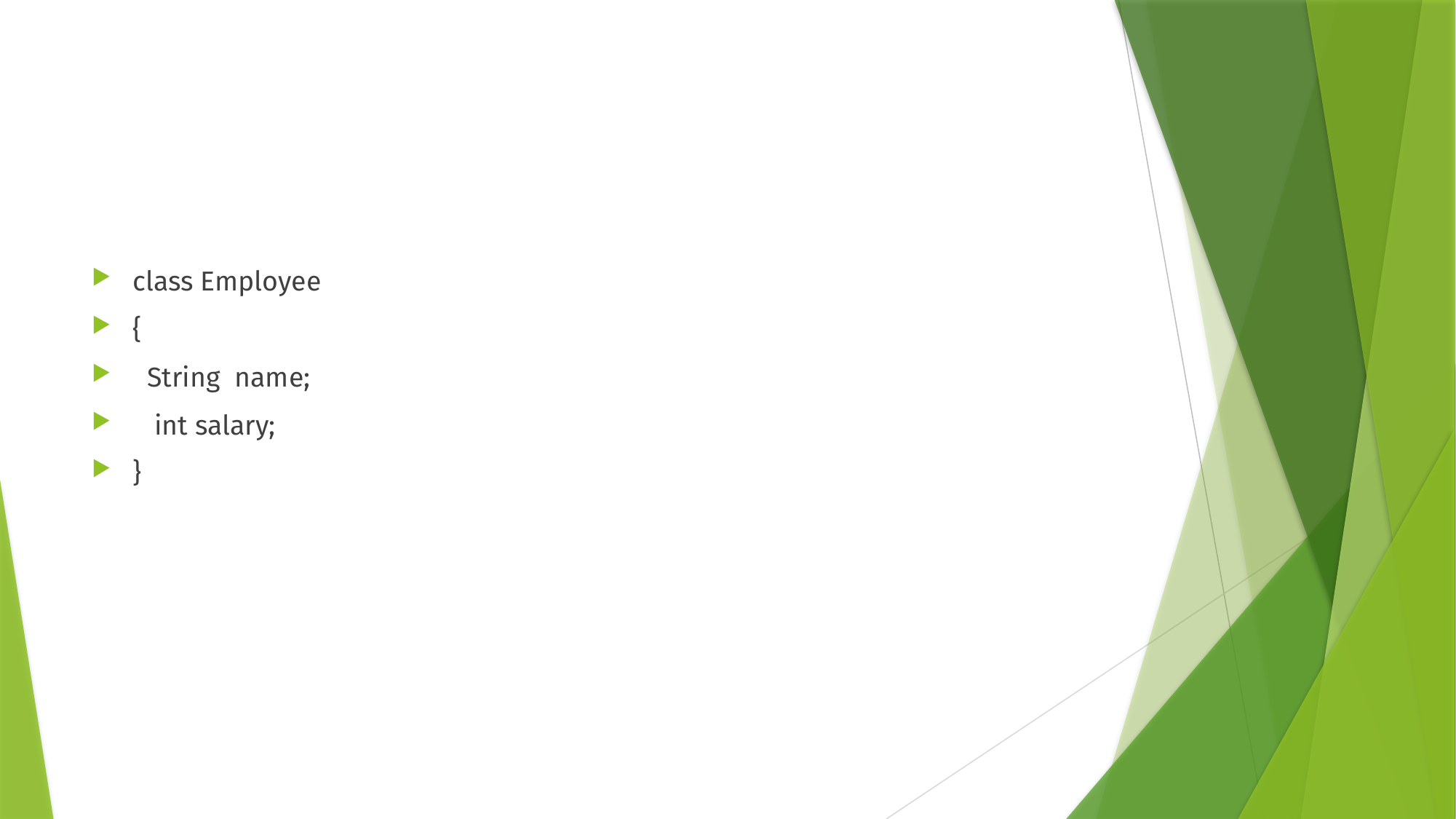

#
class Employee
{
  String  name;
   int salary;
}